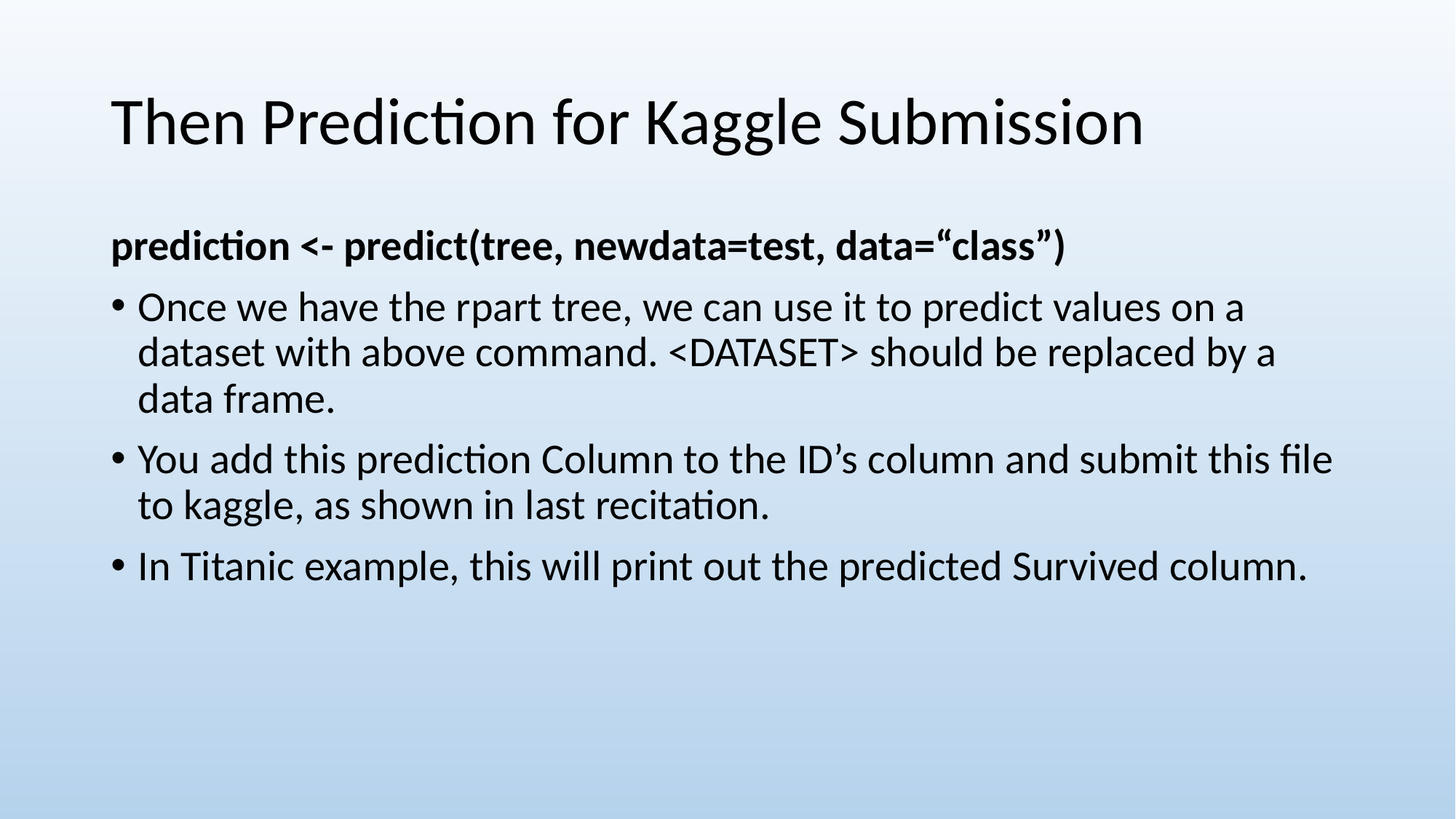

# Then Prediction for Kaggle Submission
prediction <- predict(tree, newdata=test, data=“class”)
Once we have the rpart tree, we can use it to predict values on a dataset with above command. <DATASET> should be replaced by a data frame.
You add this prediction Column to the ID’s column and submit this file to kaggle, as shown in last recitation.
In Titanic example, this will print out the predicted Survived column.